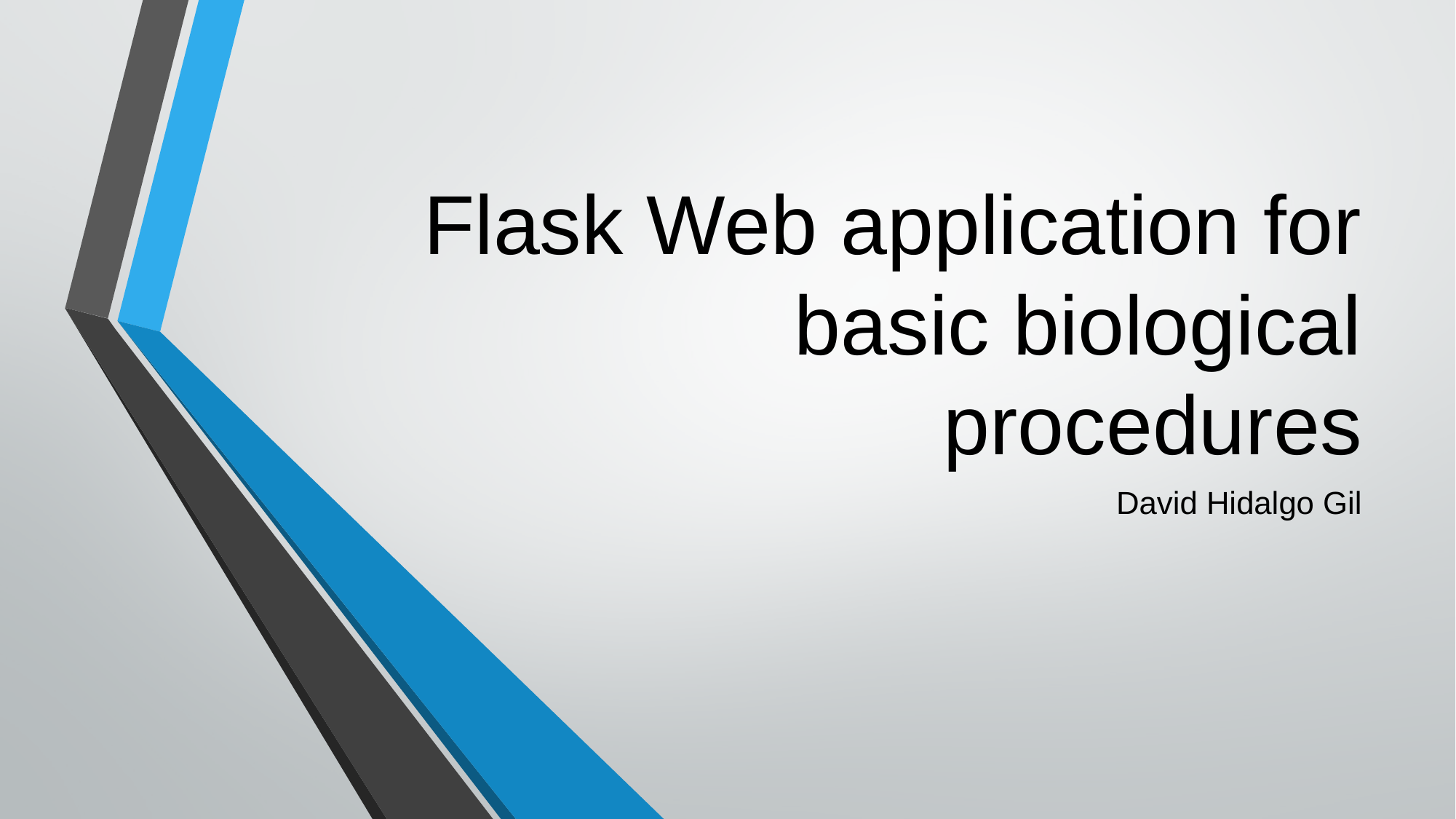

# Flask Web application for basic biological procedures
David Hidalgo Gil